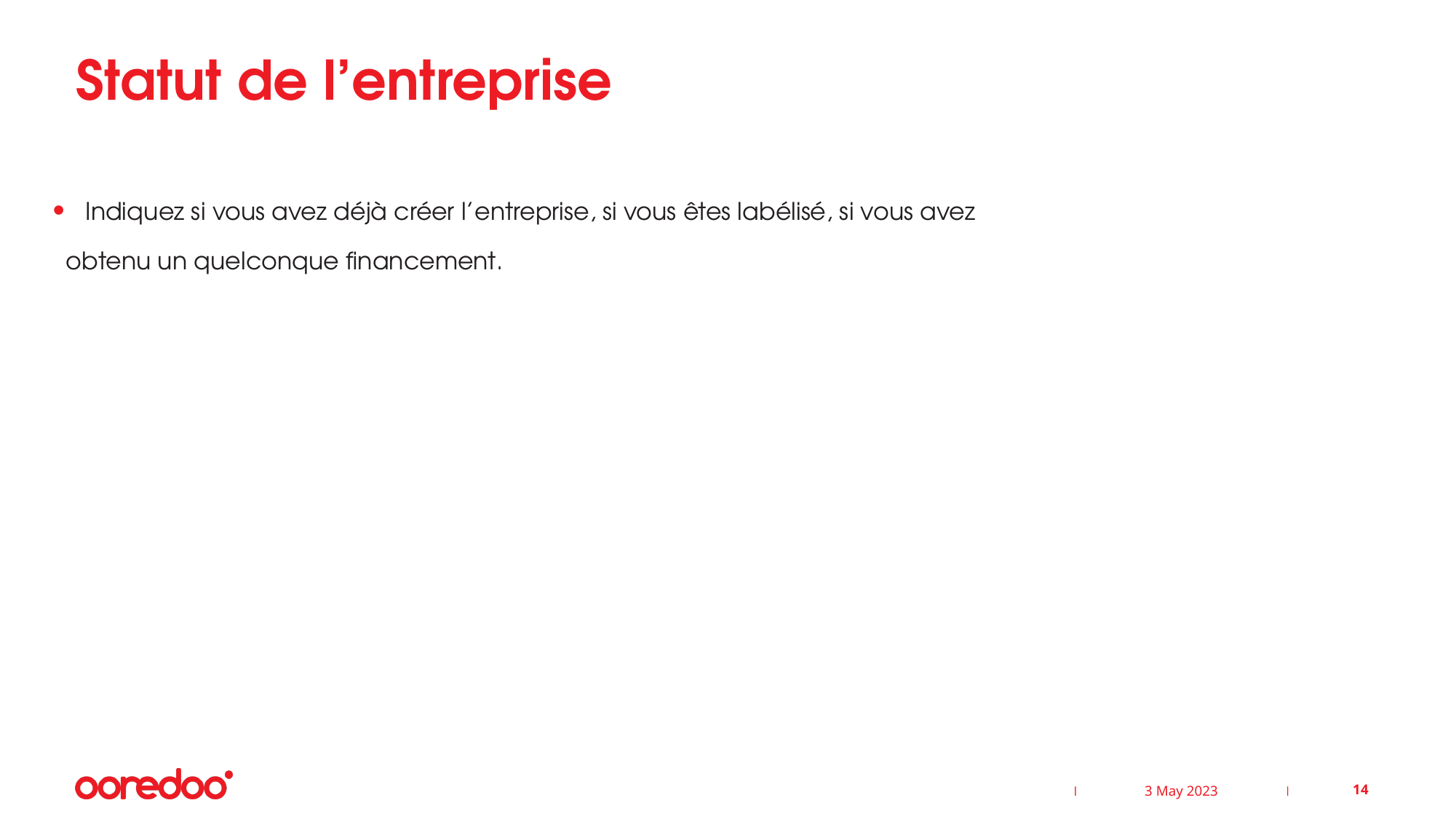

# Statut de l’entreprise
Indiquez si vous avez déjà créer l’entreprise, si vous êtes labélisé, si vous avez
  obtenu un quelconque financement.
3 May 2023
14